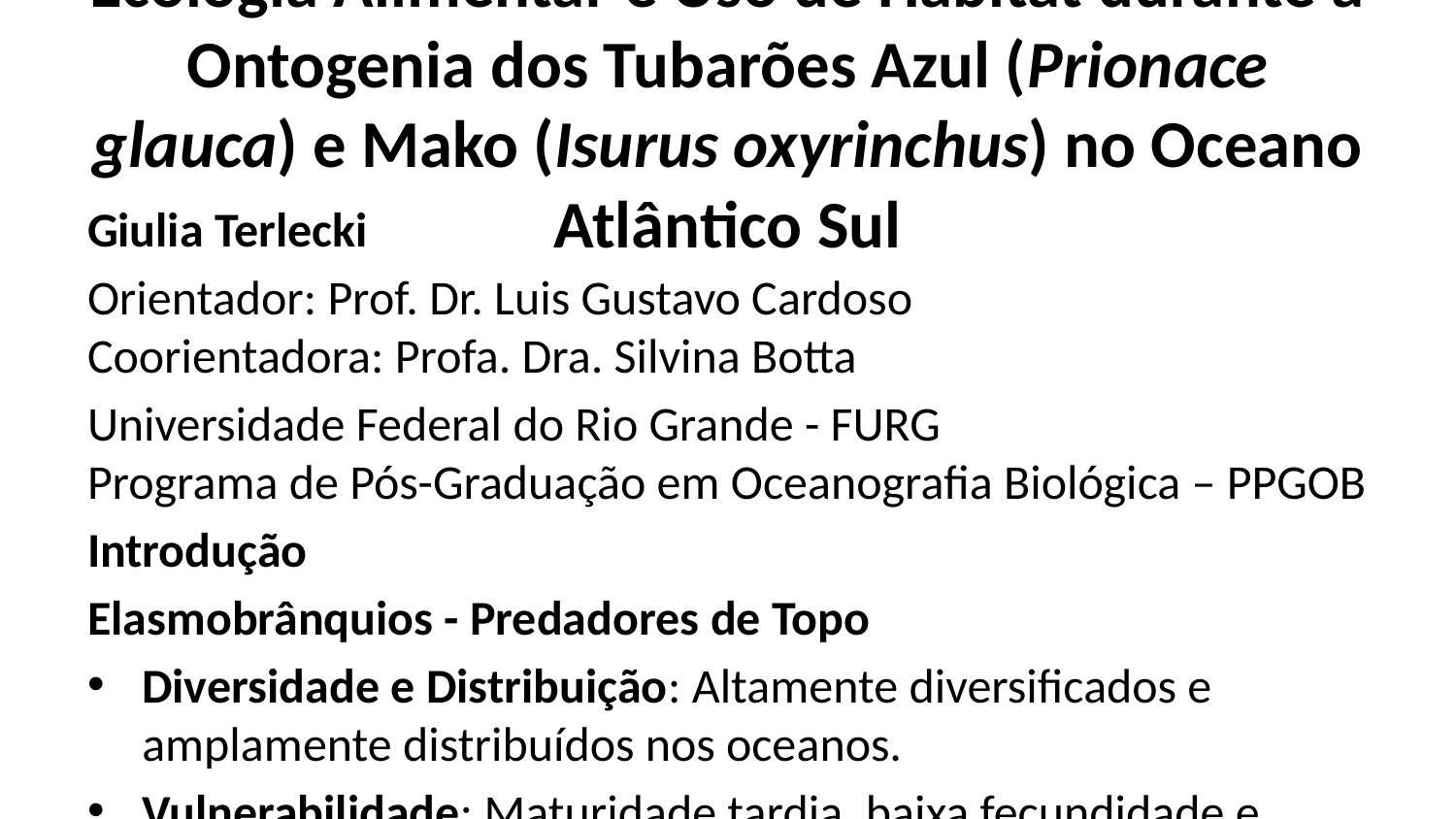

# Ecologia Alimentar e Uso de Habitat durante a Ontogenia dos Tubarões Azul (Prionace glauca) e Mako (Isurus oxyrinchus) no Oceano Atlântico Sul
Giulia Terlecki
Orientador: Prof. Dr. Luis Gustavo Cardoso
Coorientadora: Profa. Dra. Silvina Botta
Universidade Federal do Rio Grande - FURG
Programa de Pós-Graduação em Oceanografia Biológica – PPGOB
Introdução
Elasmobrânquios - Predadores de Topo
Diversidade e Distribuição: Altamente diversificados e amplamente distribuídos nos oceanos.
Vulnerabilidade: Maturidade tardia, baixa fecundidade e crescimento lento, tornando-os sensíveis à pesca intensiva.
Importância Ecológica: Estruturam teias tróficas marinhas e exercem controle ‘top-down’.
Desafios na Conservação
Declínio Populacional: Redução drástica da abundância de tubarões nas últimas décadas.
Manejo e Conservação: Necessidade de informações sobre uso de habitat e status das espécies para manejo eficaz.
Uso de Habitat
Distribuição Espacial: Tubarões-azul habitam águas mais profundas durante o dia e retornam à superfície à noite.
Diferenças Tróficas: Tubarão-azul consome principalmente cefalópodes, enquanto o tubarão-anequim se alimenta de teleósteos.
Movimentação e Migração
Migração Transatlântica: Tubarão-azul apresenta movimentos migratórios significativos ao longo da ontogenia.
Segregação Sexual: Diferenciação no uso de habitat entre machos e fêmeas, relacionada à reprodução e disponibilidade de presas.
Sobreposição de Nicho
Variação Ontogenética: O tubarão-azul mostra maior variação ontogenética em comparação com o tubarão-anequim.
Especialização Individual: Indivíduos apresentam estratégias diferenciadas de uso de recursos para minimizar a competição intraespecífica.
Implicações para Conservação
Gestão de Estoques Pesqueiros: Necessidade de informações detalhadas sobre uso de habitat para efetiva gestão e conservação das espécies.
Efeitos da Pesca: A pesca intensiva tem impactos críticos sobre a estrutura populacional e a distribuição dos tubarões no OAS.
Objetivos
Objetivo Geral
Avaliar a variabilidade intra e interespecífica no uso de habitat dos tubarões azul e anequim no Sudoeste do Oceano Atlântico Sul e a movimentação transatlântica do Tubarão-azul ao longo de sua ontogenia.
Objetivos Específicos
Obter séries temporais de isótopos estáveis de carbono (δ¹³C) e nitrogênio (δ¹⁵N) das vértebras dos tubarões.
Avaliar a sobreposição de nicho trófico entre os tubarões azul e anequim.
Analisar a especialização individual no uso de recursos e habitat.
Examinar a movimentação do tubarão-azul usando perfis isotópicos e microquímicos.
Metodologia
Áreas de Estudo
Sudoeste do Oceano Atlântico Sul (OAS): Limitado pela Convergência Subtropical (30–36°S).
Influências Oceanográficas: Corrente do Brasil e Corrente das Malvinas criam ressurgências que sustentam intensa atividade biológica.
Coleta de Amostras
Vértebras coletadas durante desembarques pesqueiros da frota de espinhel de superfície.
Amostragem no OAS: 1933 vértebras coletadas entre 2018 e 2023, incluindo tubarões-azul e anequim. 60 amostras de cada espécie serão utilizadas nas análises.
Análise Isotópica
δ¹³C e δ¹⁵N: Utilização de Espectrometria de Massas de Razão Isotópica (IRMS).
Processamento: Subamostras obtidas com microamostrador Micromill e analisadas no IRMS para determinar a posição trófica e uso de habitat.
Análise Elementar
Composição Elementar: Ablação a laser conectada a ICP-MS para quantificação de elementos como Sr, Ba e Ca.
Aplicações: Determinação da conectividade e migração dos tubarões com base nas assinaturas elementares das vértebras.
Agradecimentos
Agradeço ao Programa de Pós-Graduação em Oceanografia Biológica – FURG, ao Laboratório de Dinâmica Populacional Pesqueira (LaDIPP) e ao Laboratório de Ecologia e Conservação da Megafauna Marinha (ECOMEGA) pelo suporte ao projeto.